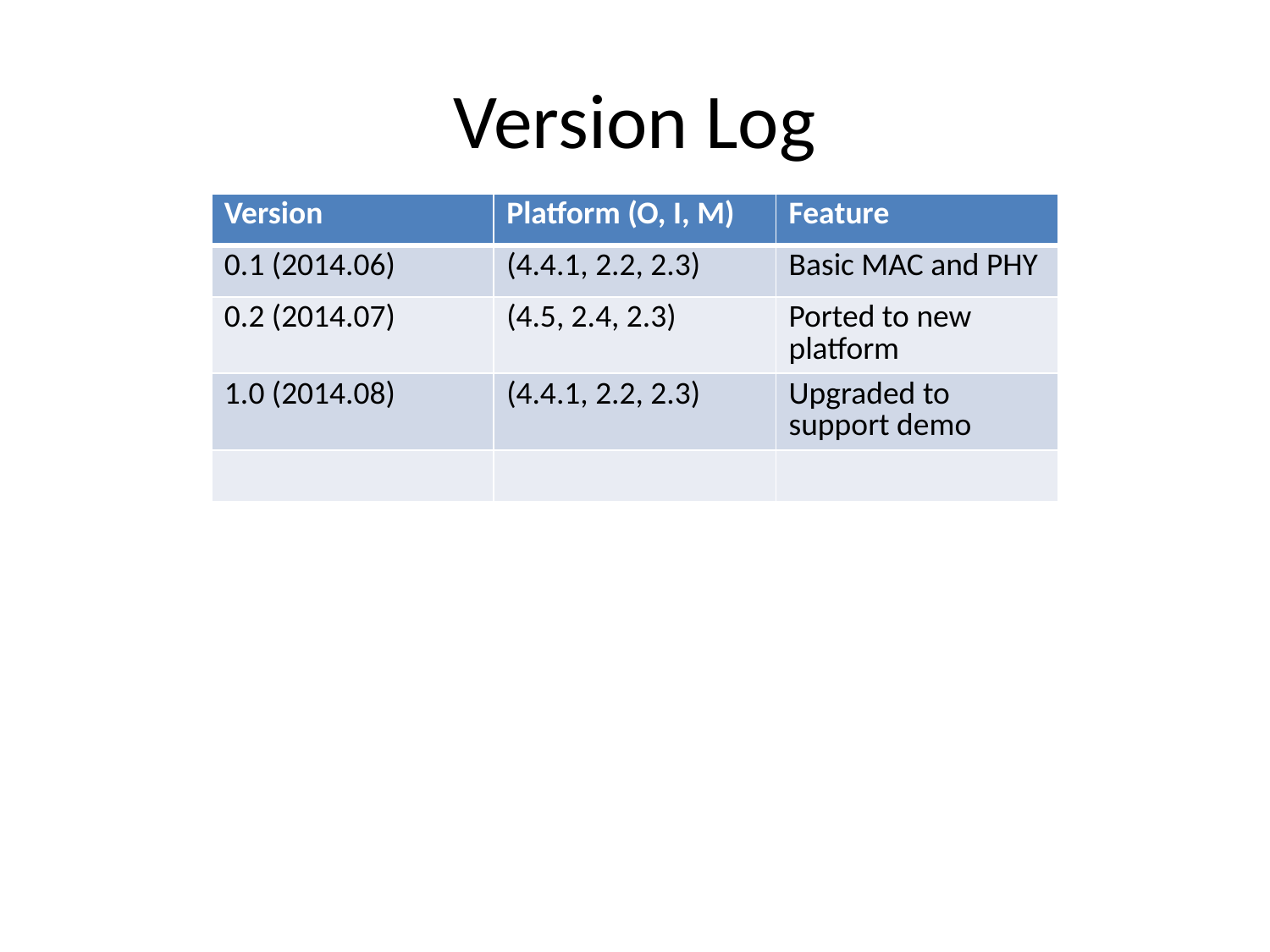

# Version Log
| Version | Platform (O, I, M) | Feature |
| --- | --- | --- |
| 0.1 (2014.06) | (4.4.1, 2.2, 2.3) | Basic MAC and PHY |
| 0.2 (2014.07) | (4.5, 2.4, 2.3) | Ported to new platform |
| 1.0 (2014.08) | (4.4.1, 2.2, 2.3) | Upgraded to support demo |
|  |  |  |